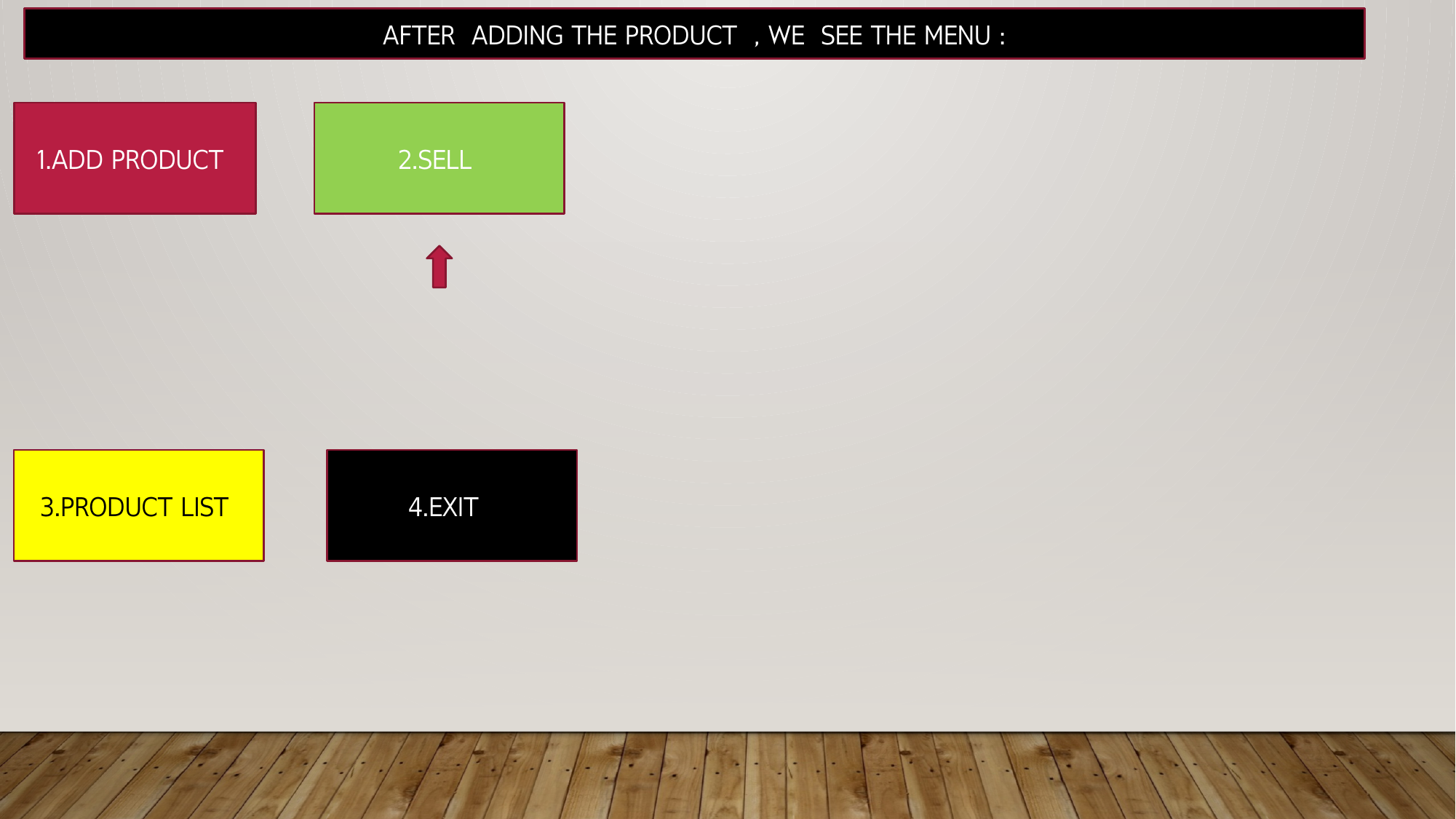

AFTER  ADDING THE PRODUCT  , WE  SEE THE MENU :
1.ADD PRODUCT
2.SELL

3.PRODUCT LIST
4.EXIT